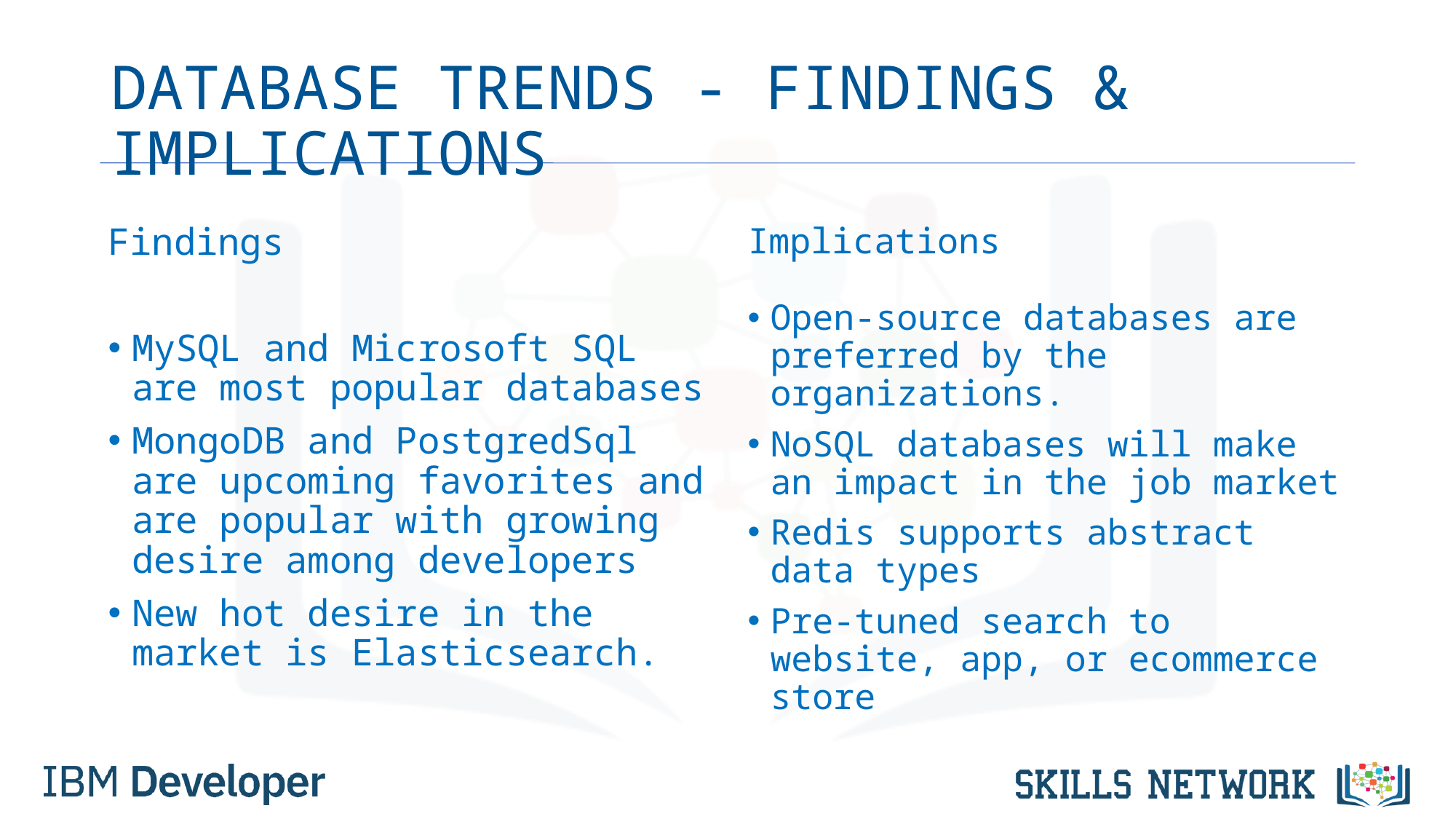

# DATABASE TRENDS - FINDINGS & IMPLICATIONS
Findings

MySQL and Microsoft SQL are most popular databases
MongoDB and PostgredSql are upcoming favorites and are popular with growing desire among developers
New hot desire in the market is Elasticsearch.
Implications

Open-source databases are preferred by the organizations.
NoSQL databases will make an impact in the job market
Redis supports abstract data types
Pre-tuned search to website, app, or ecommerce store